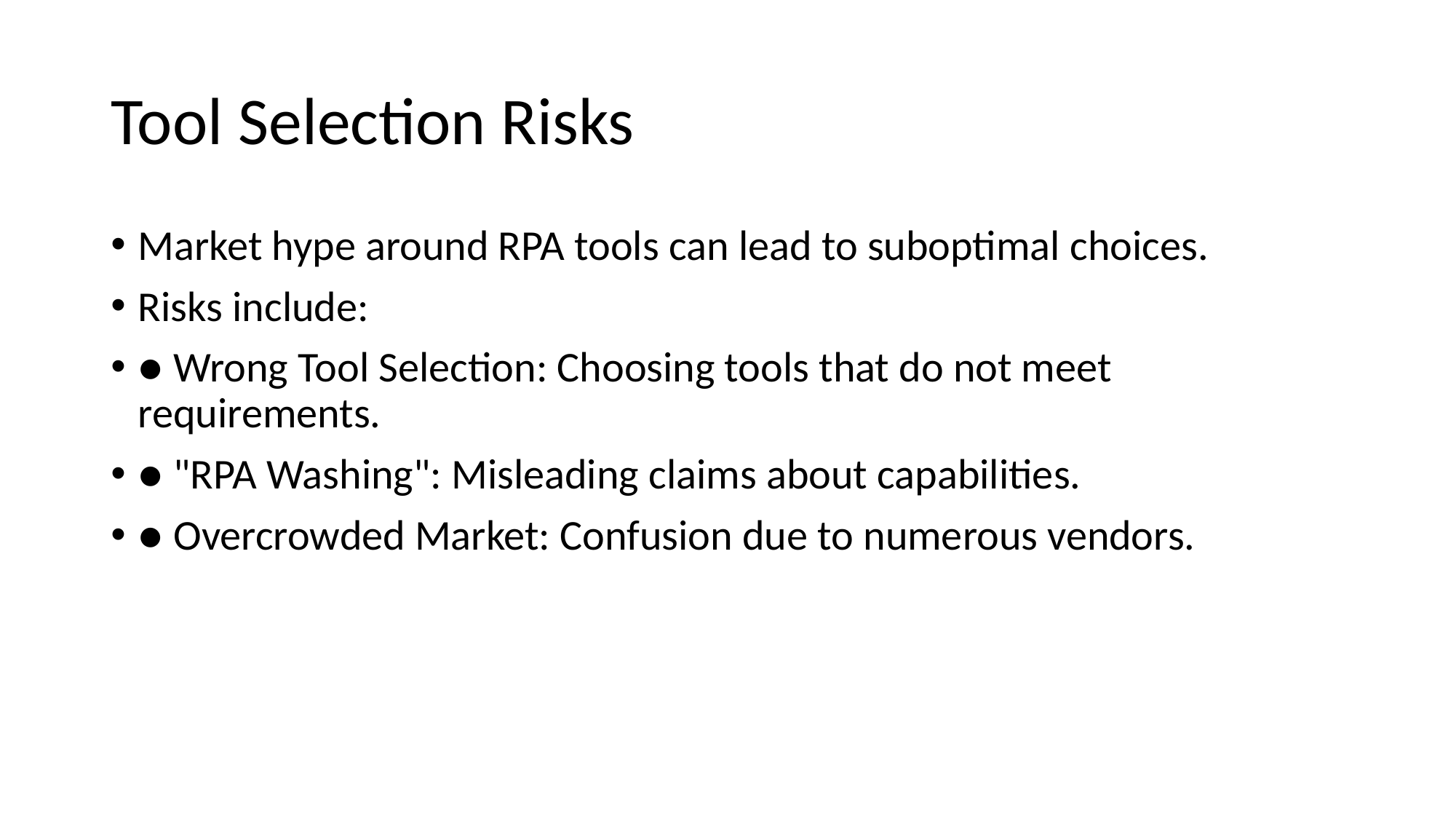

# Tool Selection Risks
Market hype around RPA tools can lead to suboptimal choices.
Risks include:
● Wrong Tool Selection: Choosing tools that do not meet requirements.
● "RPA Washing": Misleading claims about capabilities.
● Overcrowded Market: Confusion due to numerous vendors.